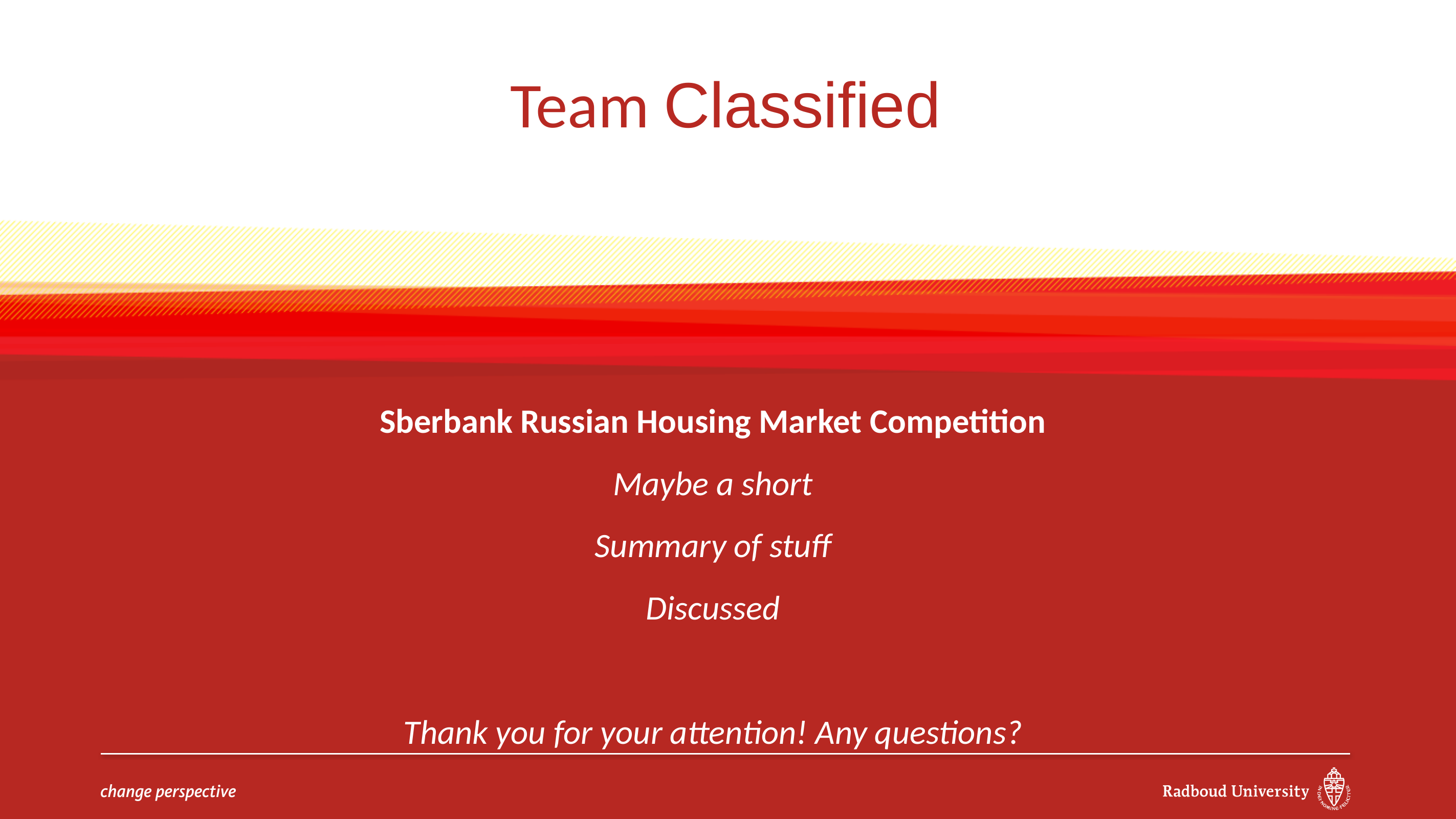

# Team Classified
Sberbank Russian Housing Market Competition
Maybe a short
Summary of stuff
Discussed

Thank you for your attention! Any questions?